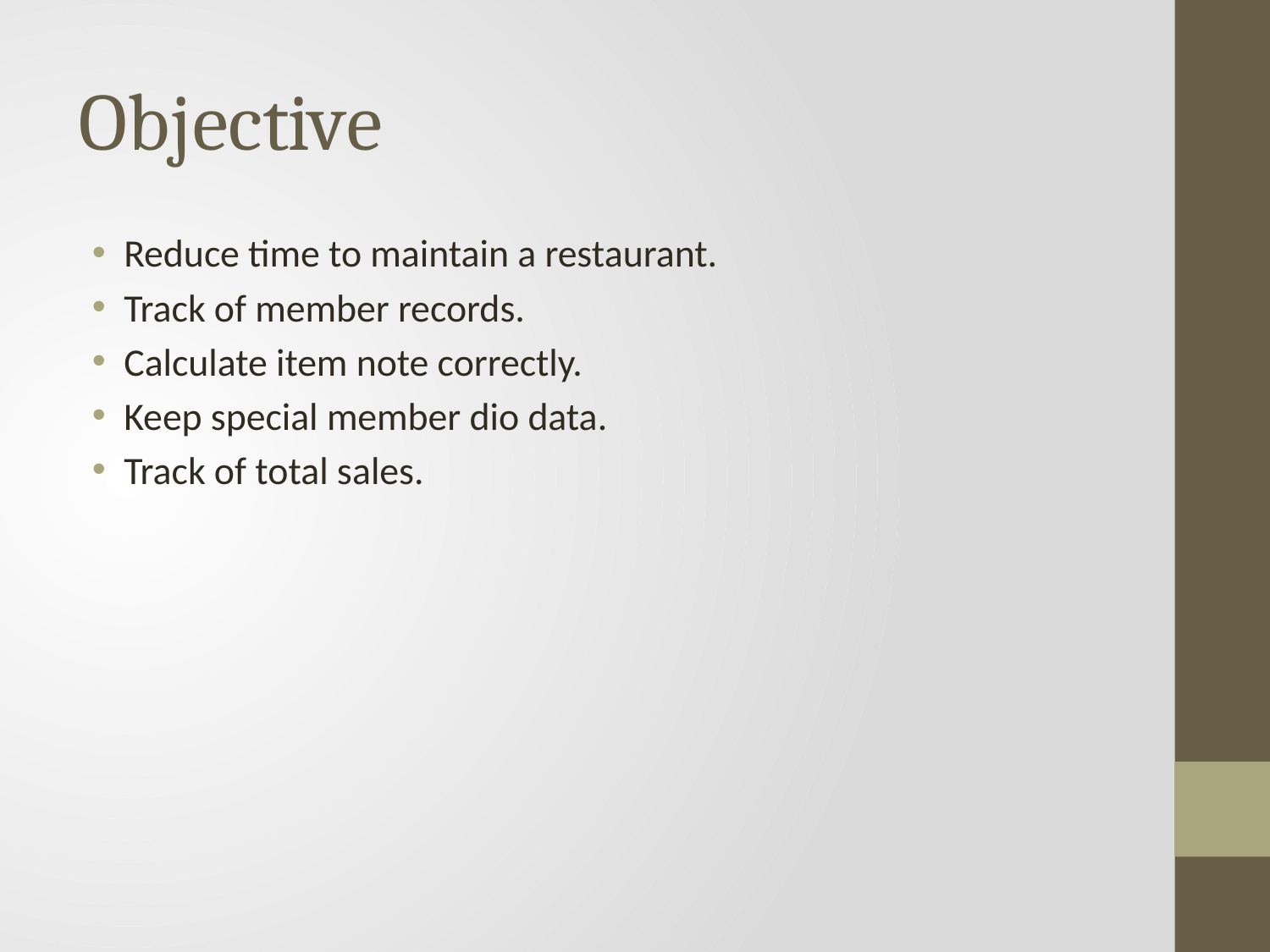

# Objective
Reduce time to maintain a restaurant.
Track of member records.
Calculate item note correctly.
Keep special member dio data.
Track of total sales.